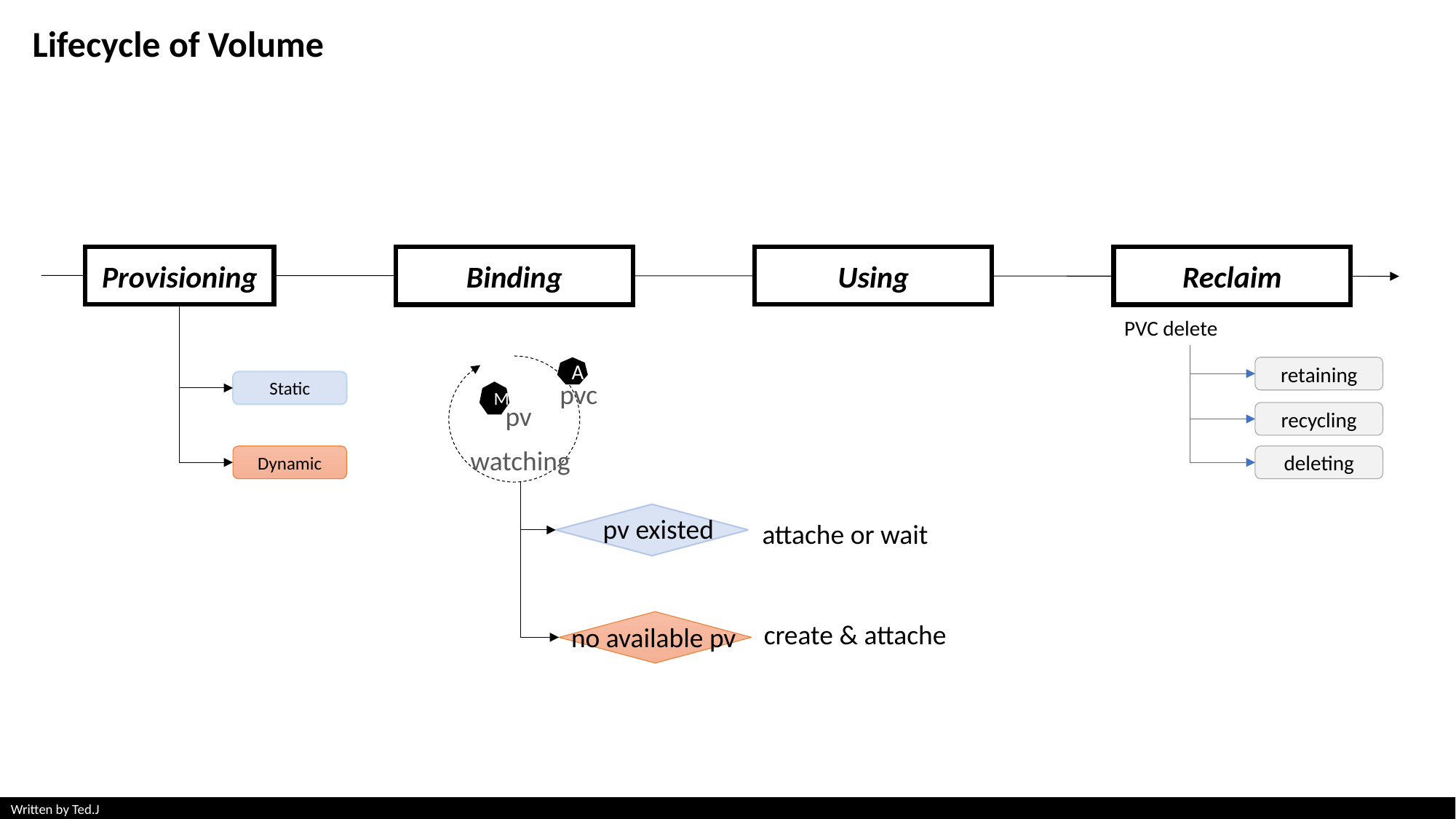

Lifecycle of Volume
Provisioning
Using
Binding
Reclaim
PVC delete

retaining
A
Static
pvc
M
pv
recycling
watching
Dynamic
deleting

pv existed
attache or wait

create & attache
no available pv